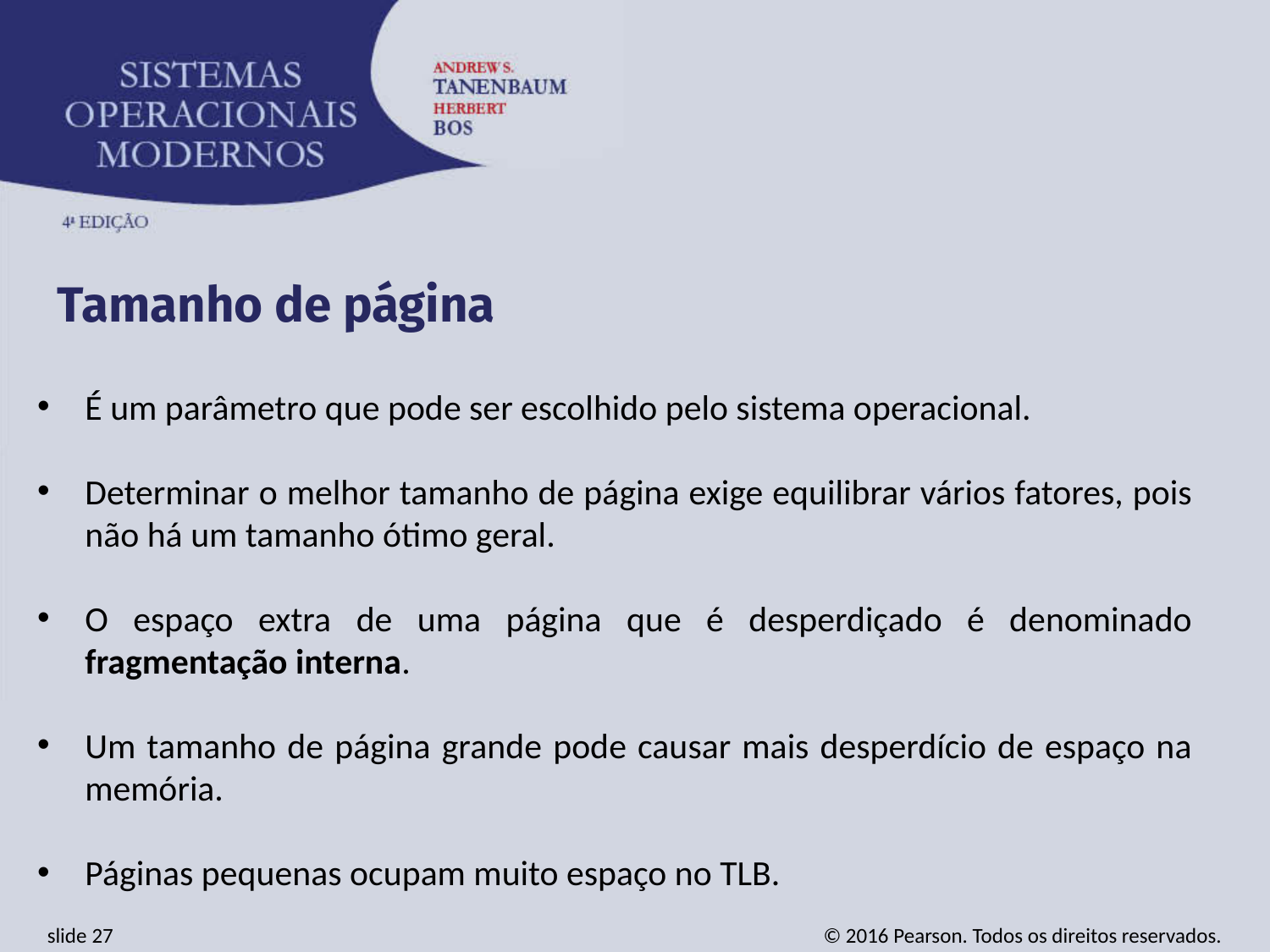

Tamanho de página

É um parâmetro que pode ser escolhido pelo sistema operacional.

Determinar o melhor tamanho de página exige equilibrar vários fatores, pois não há um tamanho ótimo geral.

O espaço extra de uma página que é desperdiçado é denominado fragmentação interna.

Um tamanho de página grande pode causar mais desperdício de espaço na memória.

Páginas pequenas ocupam muito espaço no TLB.